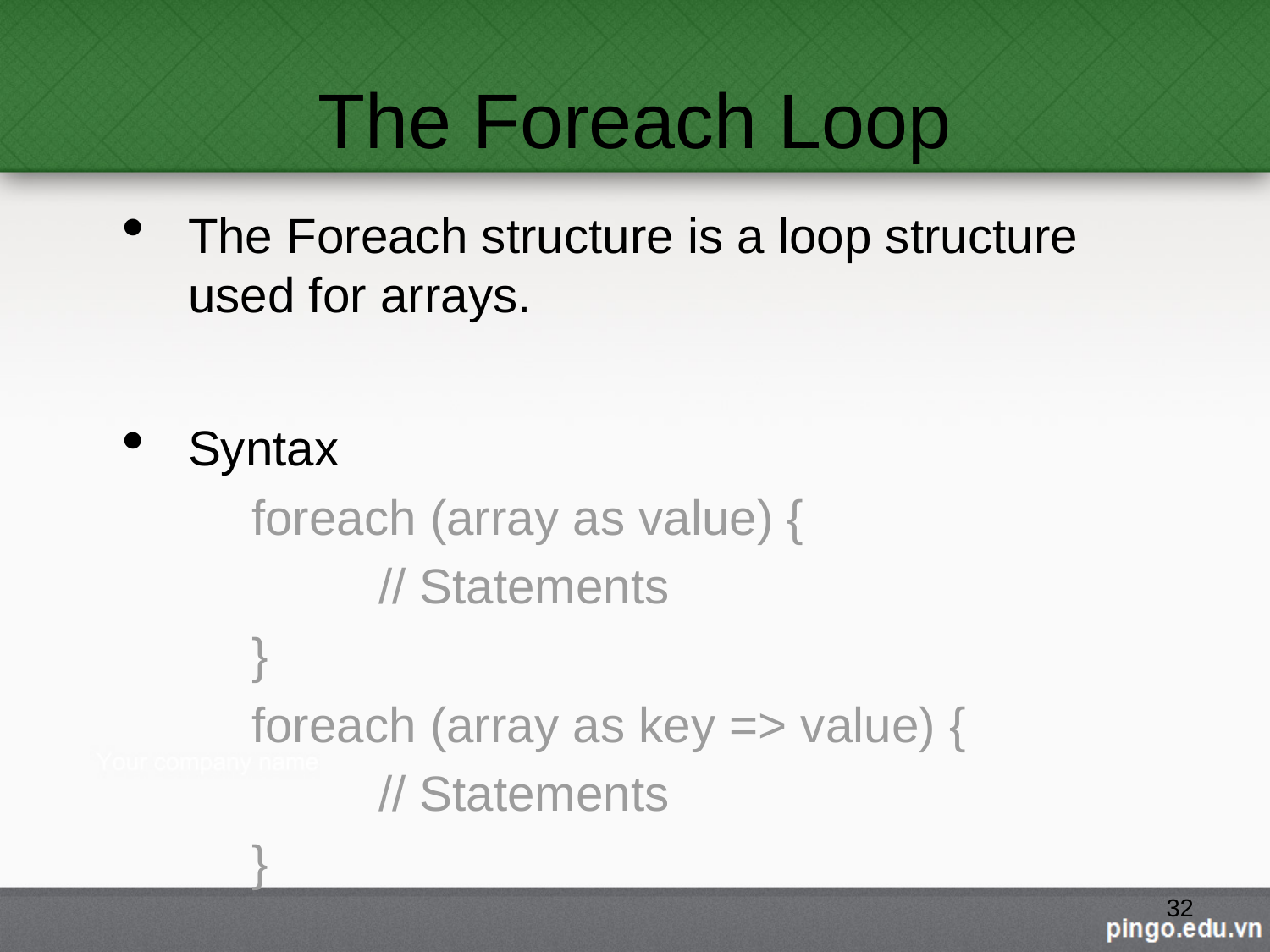

# The Foreach Loop
The Foreach structure is a loop structure used for arrays.

Syntax
	foreach (array as value) {
		// Statements
	}
	foreach (array as key => value) {
		// Statements
	}
32